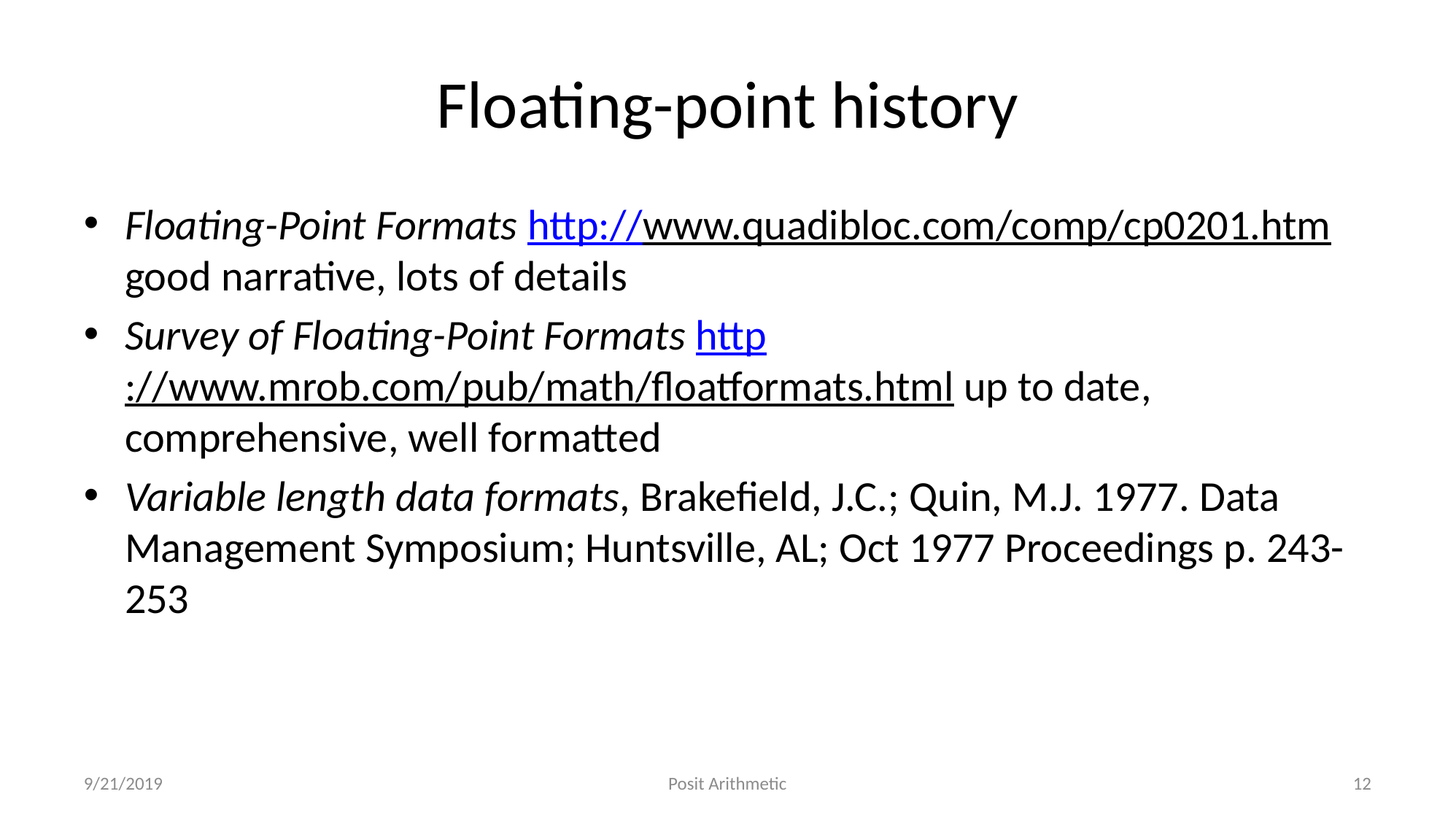

# Floating-point history
Floating-Point Formats http://www.quadibloc.com/comp/cp0201.htm  good narrative, lots of details
Survey of Floating-Point Formats http://www.mrob.com/pub/math/floatformats.html up to date, comprehensive, well formatted
Variable length data formats, Brakefield, J.C.; Quin, M.J. 1977. Data Management Symposium; Huntsville, AL; Oct 1977 Proceedings p. 243-253
9/21/2019
Posit Arithmetic
12